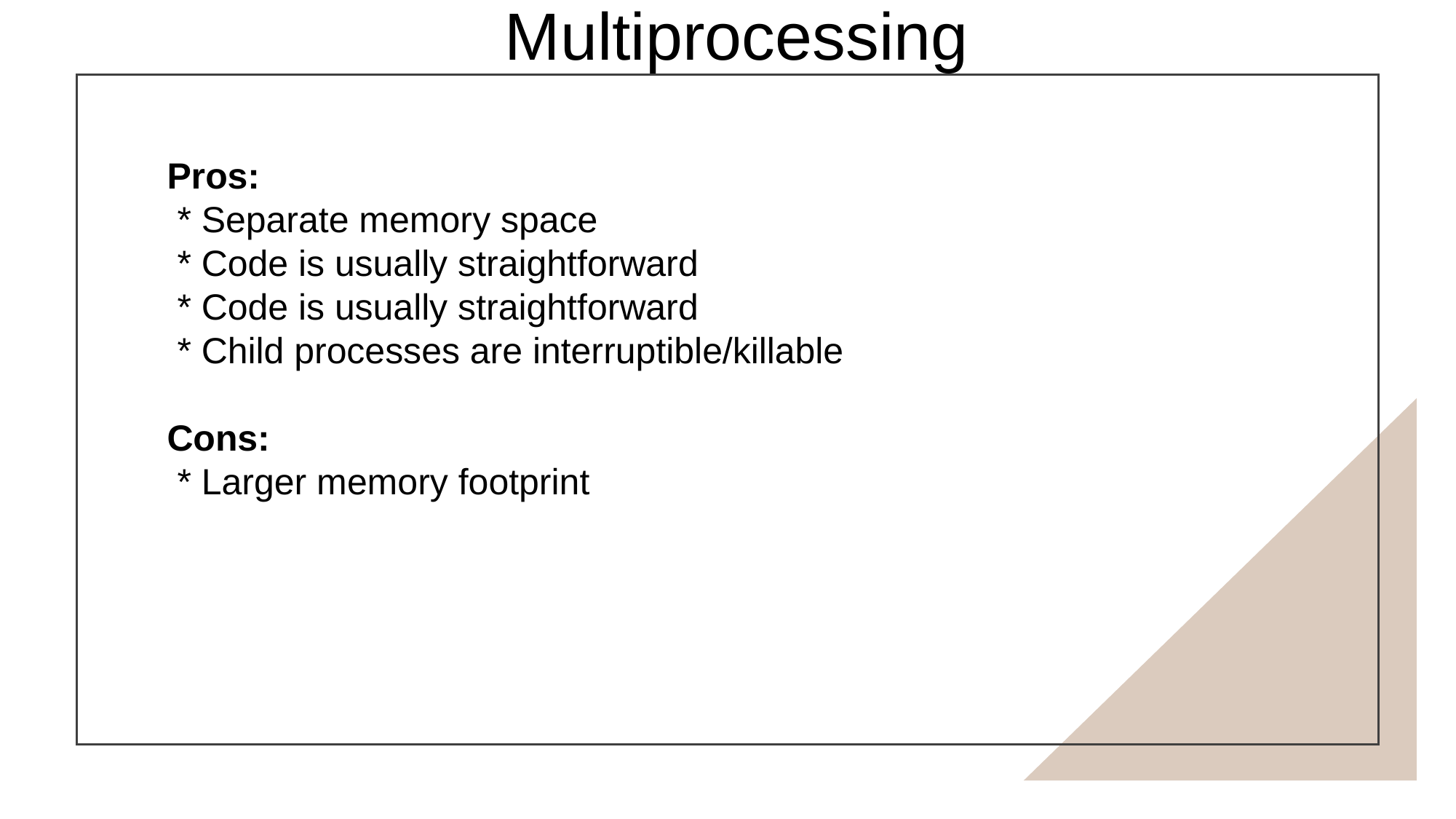

Multiprocessing

Pros:
 * Separate memory space
 * Code is usually straightforward
 * Code is usually straightforward
 * Child processes are interruptible/killable

Cons:
 * Larger memory footprint